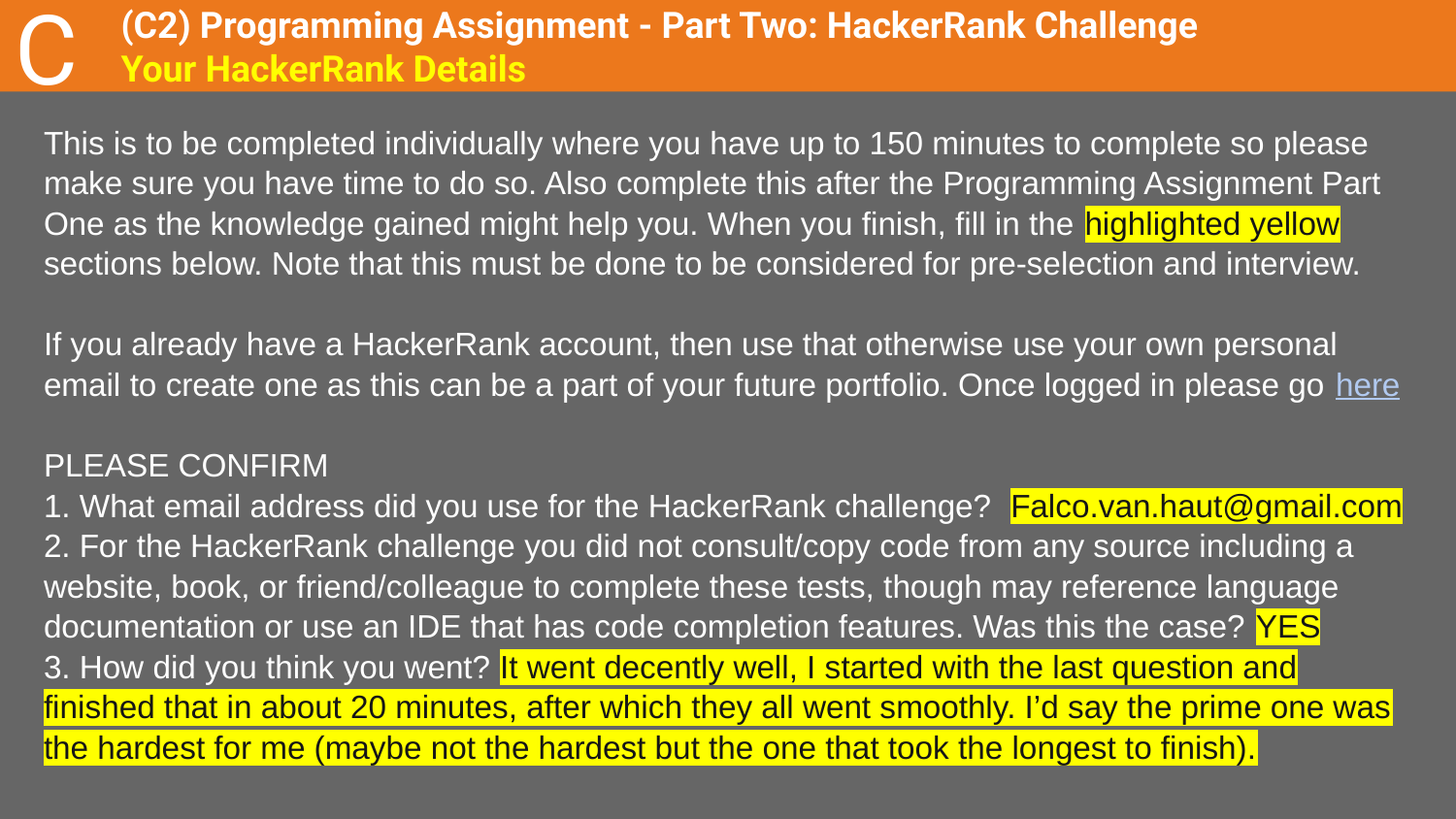

C
# (C2) Programming Assignment - Part Two: HackerRank Challenge Your HackerRank Details
This is to be completed individually where you have up to 150 minutes to complete so please make sure you have time to do so. Also complete this after the Programming Assignment Part One as the knowledge gained might help you. When you finish, fill in the highlighted yellow sections below. Note that this must be done to be considered for pre-selection and interview.

If you already have a HackerRank account, then use that otherwise use your own personal email to create one as this can be a part of your future portfolio. Once logged in please go here

PLEASE CONFIRM
1. What email address did you use for the HackerRank challenge?  Falco.van.haut@gmail.com
2. For the HackerRank challenge you did not consult/copy code from any source including a website, book, or friend/colleague to complete these tests, though may reference language documentation or use an IDE that has code completion features. Was this the case? YES
3. How did you think you went? It went decently well, I started with the last question and finished that in about 20 minutes, after which they all went smoothly. I’d say the prime one was the hardest for me (maybe not the hardest but the one that took the longest to finish).